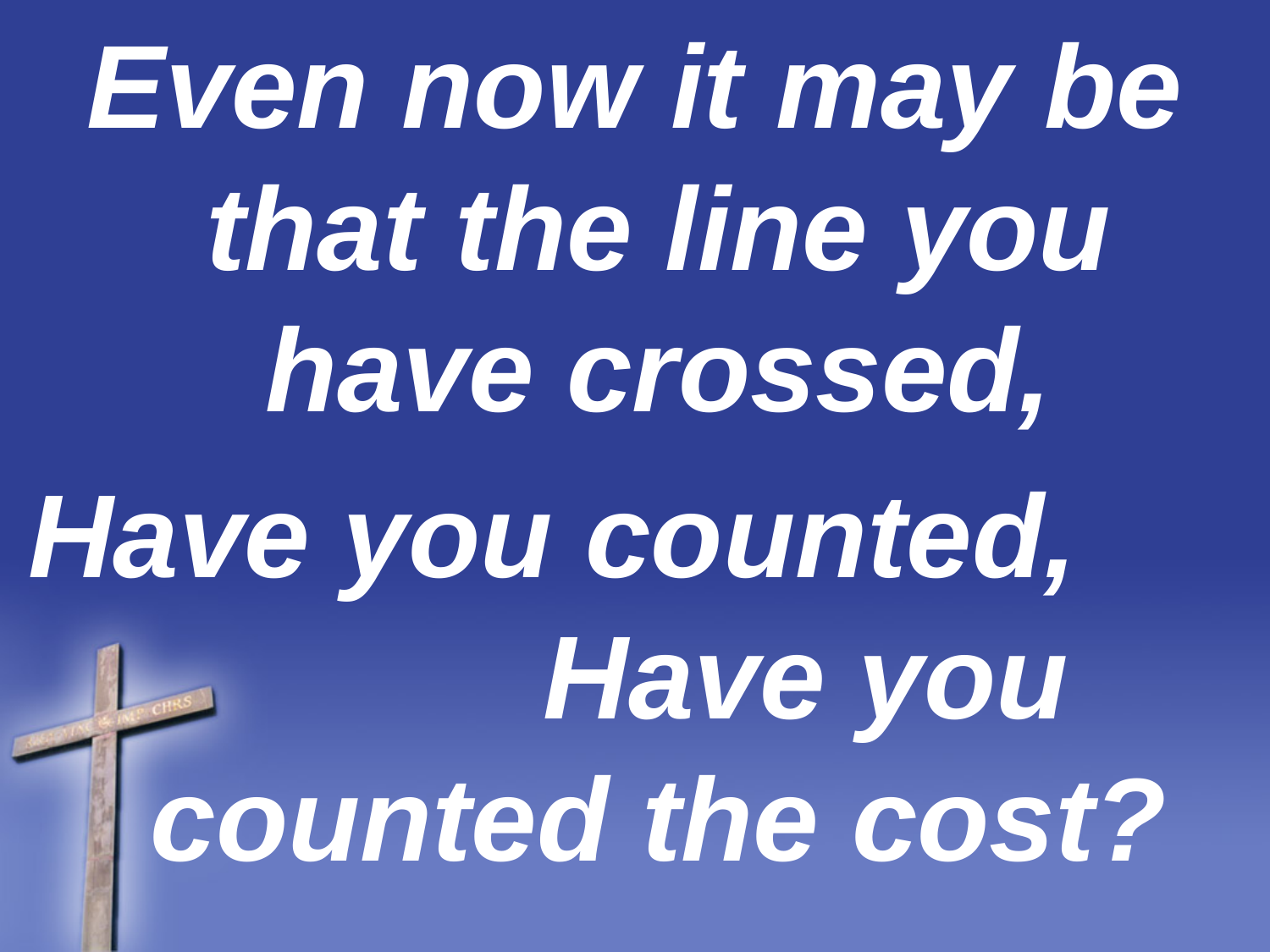

Even now it may be that the line you have crossed,
Have you counted,               Have you counted the cost?